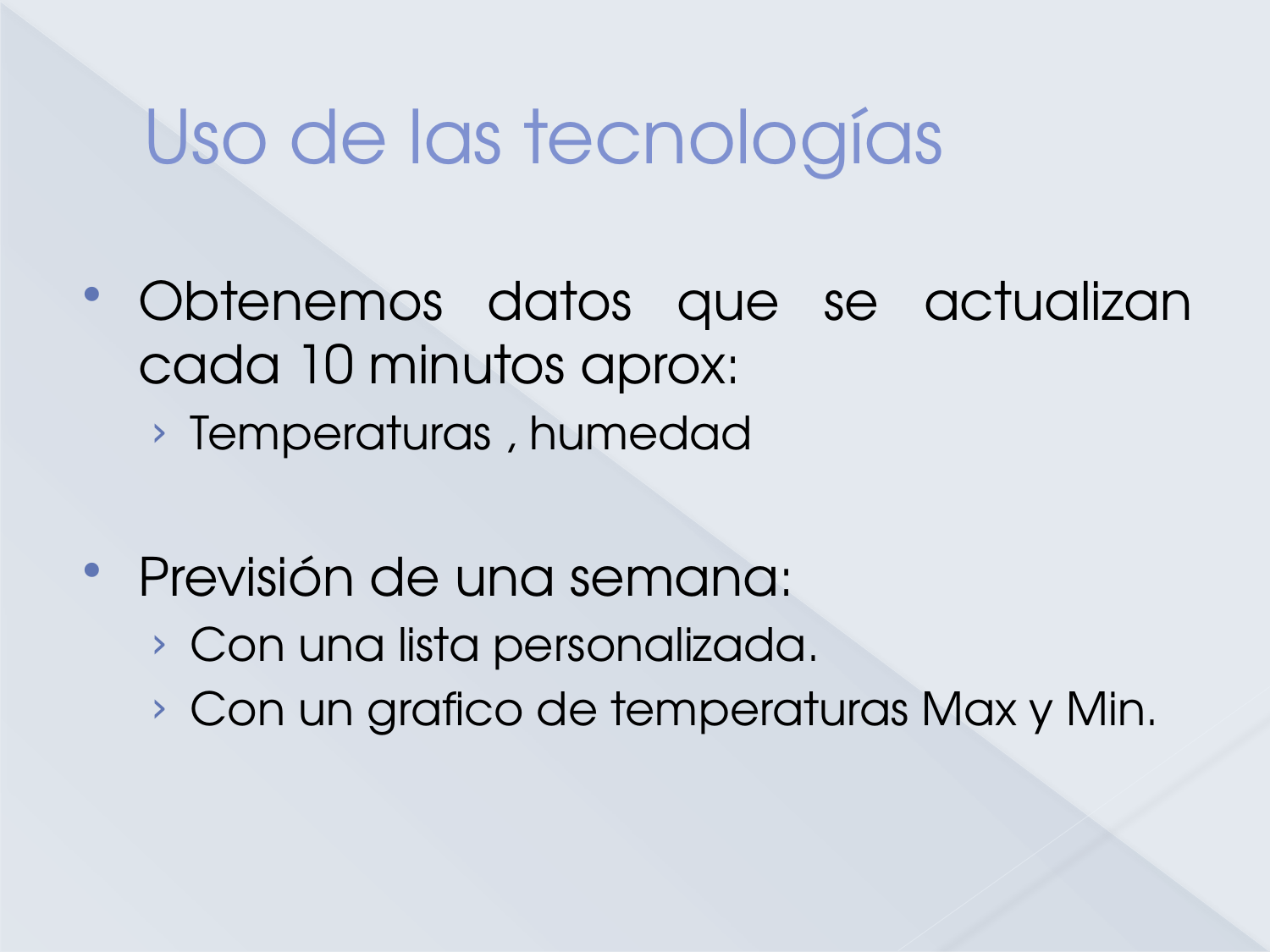

# Uso de las tecnologías
Obtenemos datos que se actualizan cada 10 minutos aprox:
Temperaturas , humedad

Previsión de una semana:
Con una lista personalizada.
Con un grafico de temperaturas Max y Min.